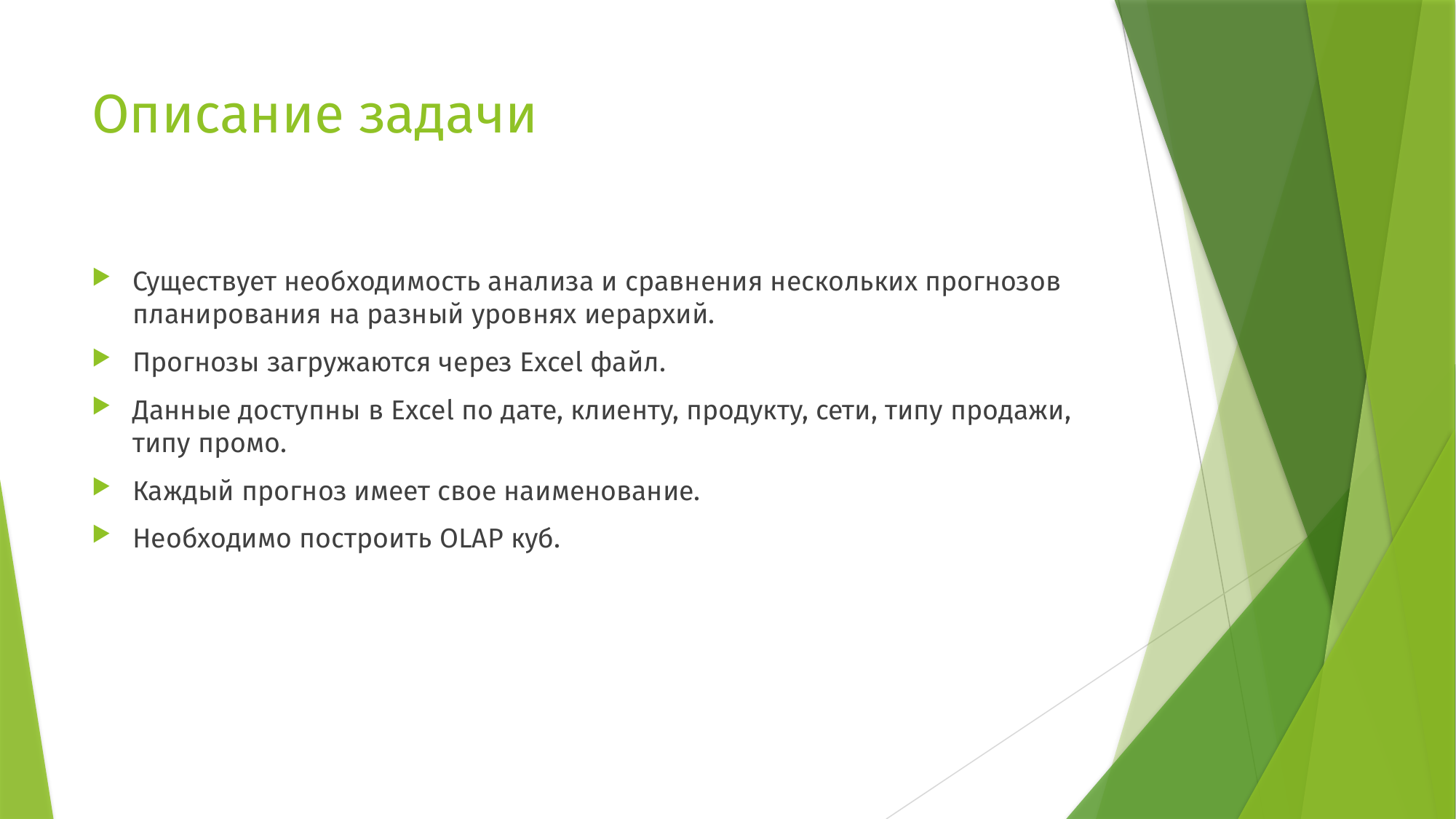

# Описание задачи
Существует необходимость анализа и сравнения нескольких прогнозов планирования на разный уровнях иерархий.
Прогнозы загружаются через Excel файл.
Данные доступны в Excel по дате, клиенту, продукту, сети, типу продажи, типу промо.
Каждый прогноз имеет свое наименование.
Необходимо построить OLAP куб.